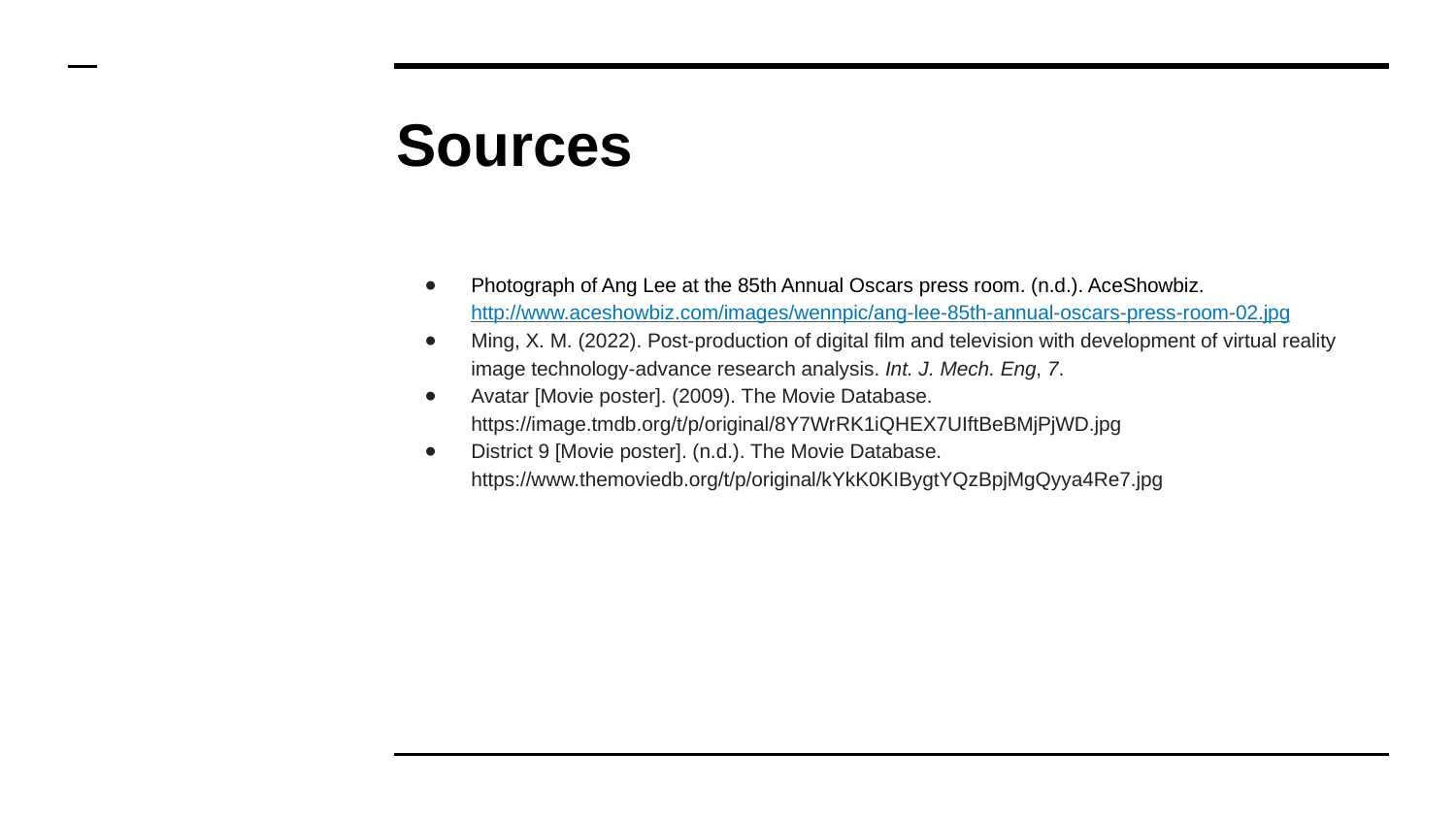

# Sources
Photograph of Ang Lee at the 85th Annual Oscars press room. (n.d.). AceShowbiz. http://www.aceshowbiz.com/images/wennpic/ang-lee-85th-annual-oscars-press-room-02.jpg
Ming, X. M. (2022). Post-production of digital film and television with development of virtual reality image technology-advance research analysis. Int. J. Mech. Eng, 7.
Avatar [Movie poster]. (2009). The Movie Database. https://image.tmdb.org/t/p/original/8Y7WrRK1iQHEX7UIftBeBMjPjWD.jpg
District 9 [Movie poster]. (n.d.). The Movie Database. https://www.themoviedb.org/t/p/original/kYkK0KIBygtYQzBpjMgQyya4Re7.jpg